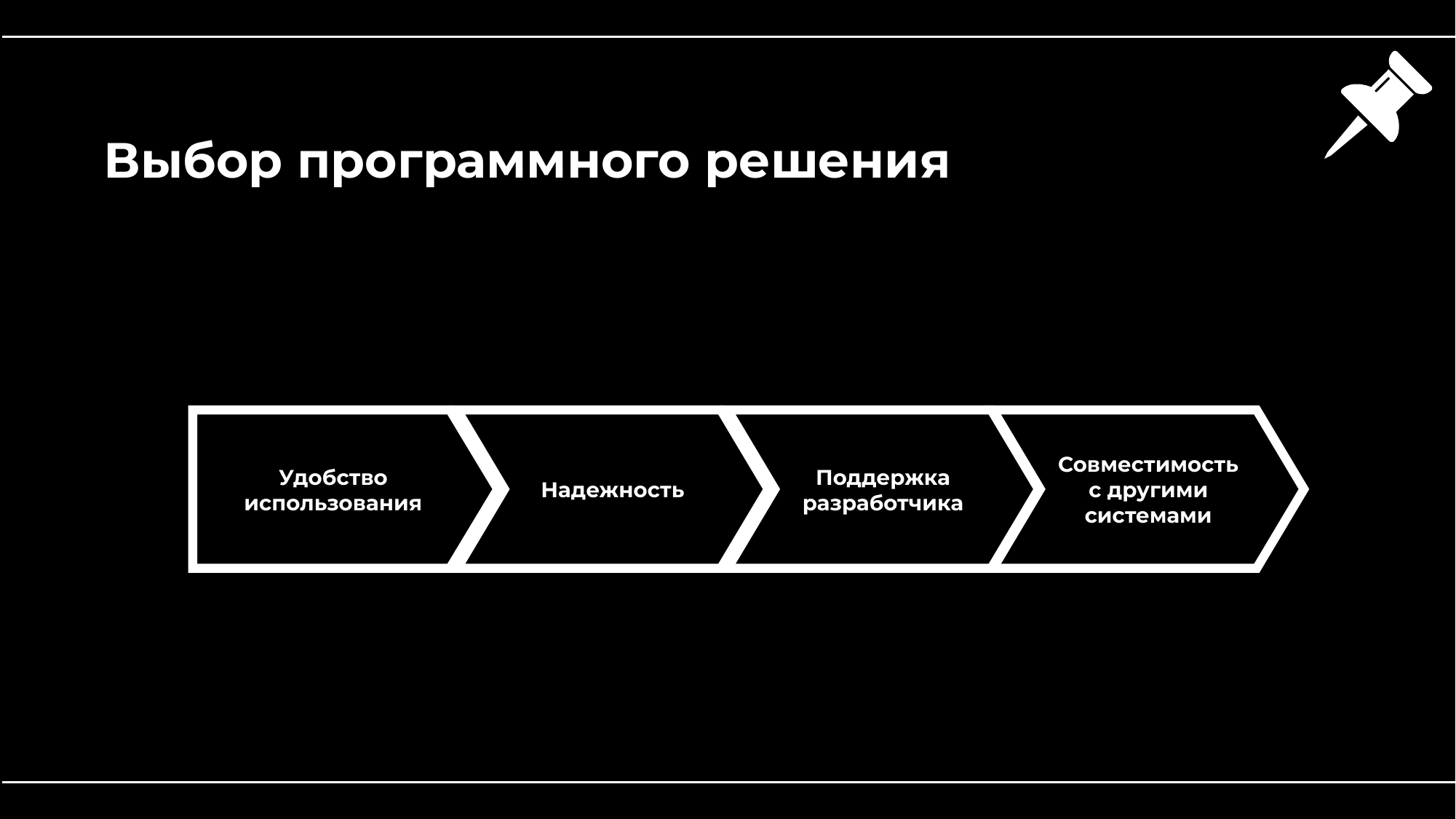

# Выбор программного решения

Удобство использования
Надежность
Поддержка разработчика
Совместимость с другими системами